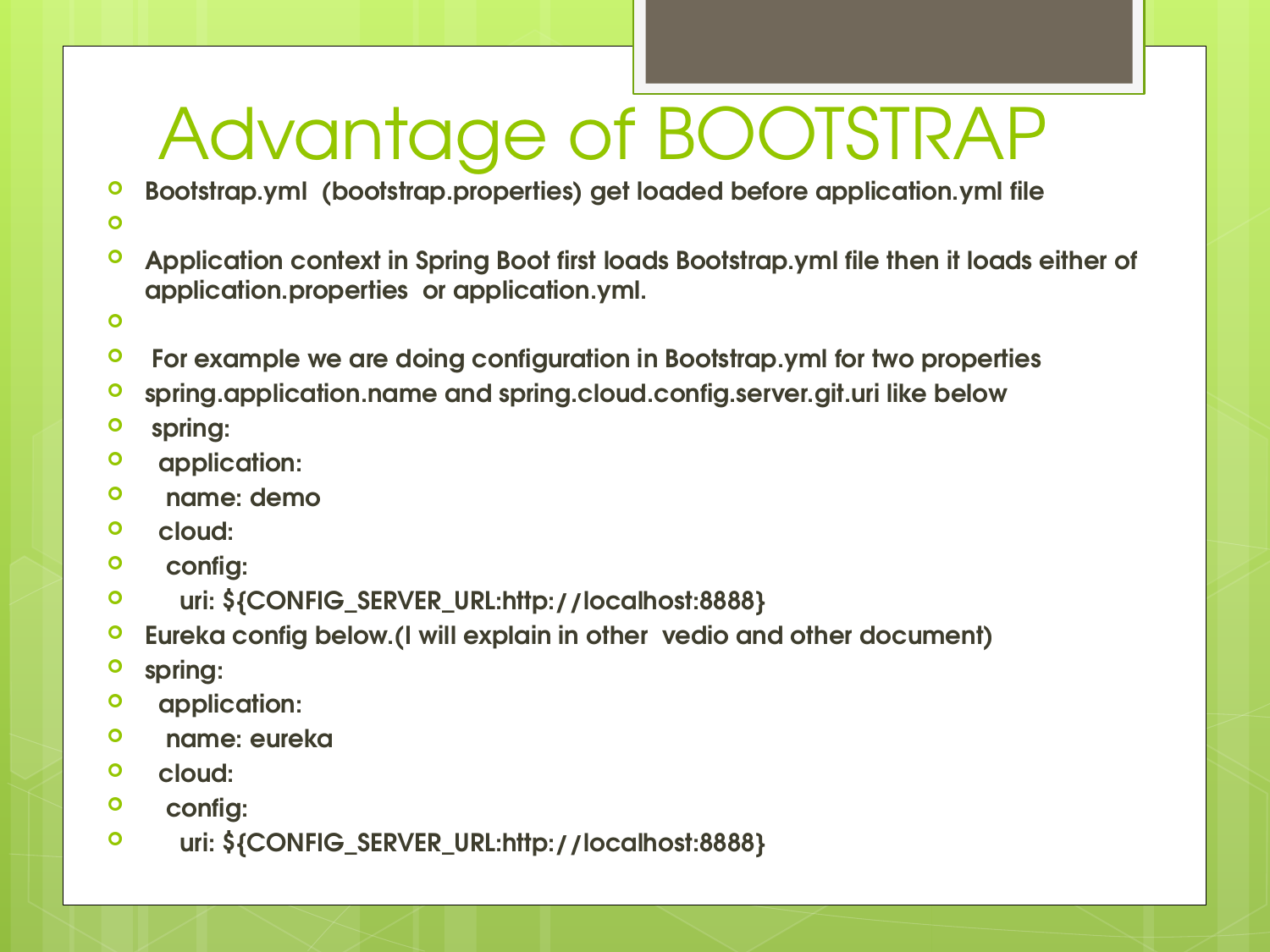

# Advantage of BOOTSTRAP
Bootstrap.yml  (bootstrap.properties) get loaded before application.yml file

Application context in Spring Boot first loads Bootstrap.yml file then it loads either of application.properties  or application.yml.

 For example we are doing configuration in Bootstrap.yml for two properties
spring.application.name and spring.cloud.config.server.git.uri like below
 spring:
  application:
   name: demo
  cloud:
   config:
     uri: ${CONFIG_SERVER_URL:http://localhost:8888}
Eureka config below.(I will explain in other  vedio and other document)
spring:
  application:
   name: eureka
  cloud:
   config:
     uri: ${CONFIG_SERVER_URL:http://localhost:8888}